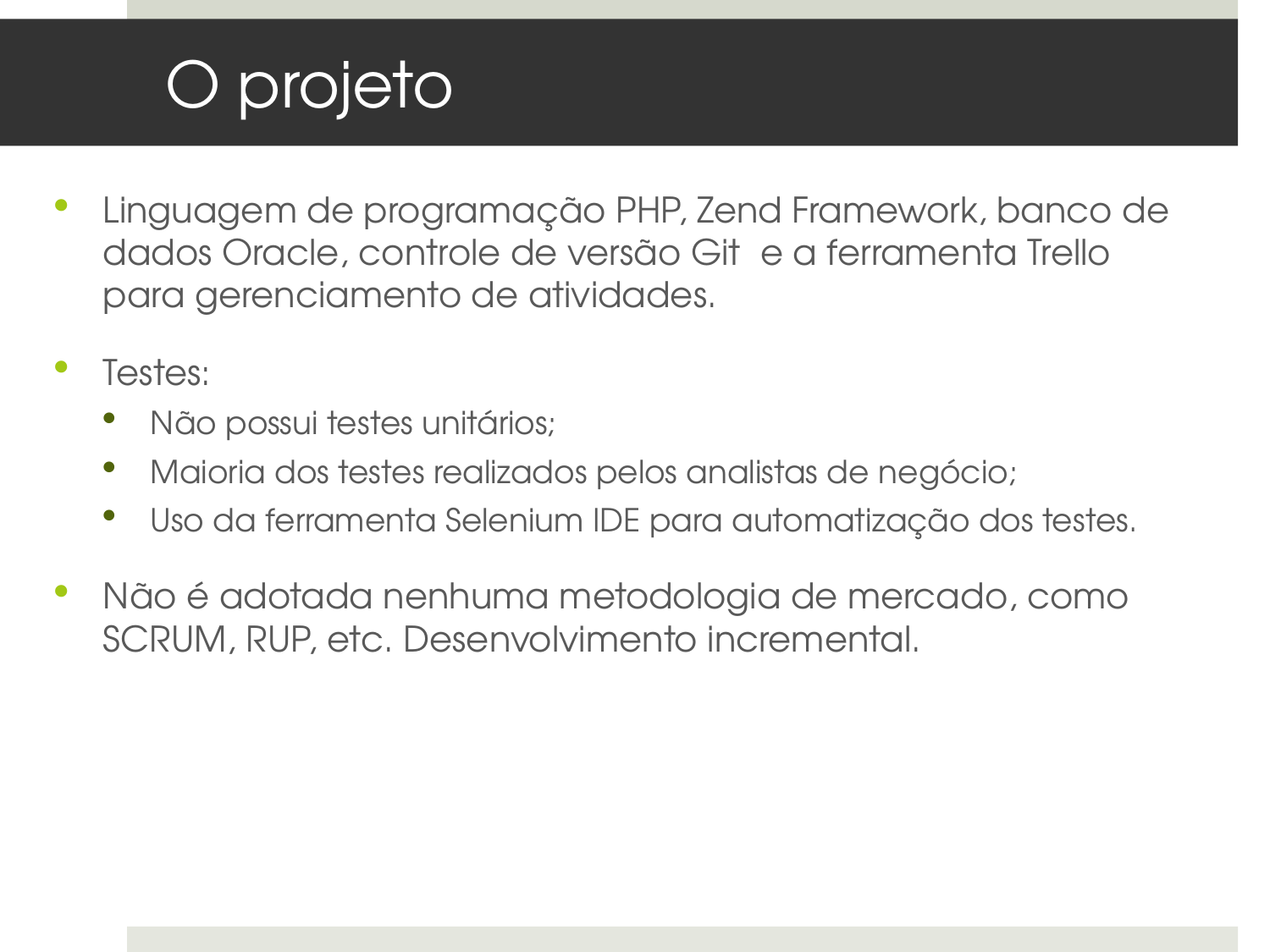

# O projeto
Linguagem de programação PHP, Zend Framework, banco de dados Oracle, controle de versão Git  e a ferramenta Trello para gerenciamento de atividades.
Testes:
Não possui testes unitários;
Maioria dos testes realizados pelos analistas de negócio;
Uso da ferramenta Selenium IDE para automatização dos testes.
Não é adotada nenhuma metodologia de mercado, como SCRUM, RUP, etc. Desenvolvimento incremental.